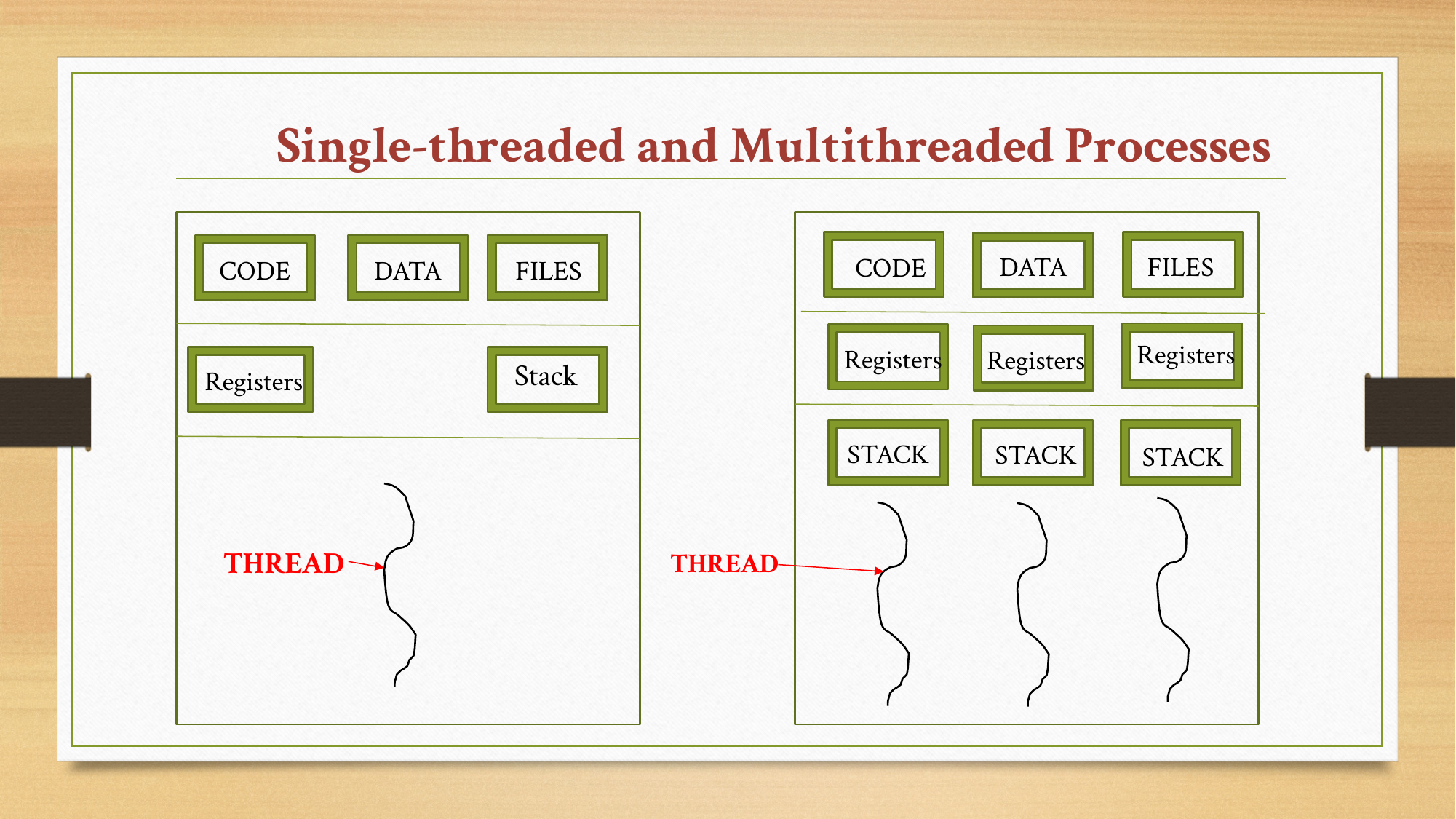

Single-threaded and Multithreaded Processes

FILES
DATA
CODE
CODE
DATA
FILES

Registers
Registers
Registers

Stack
Registers

STACK
STACK
STACK

THREAD
THREAD